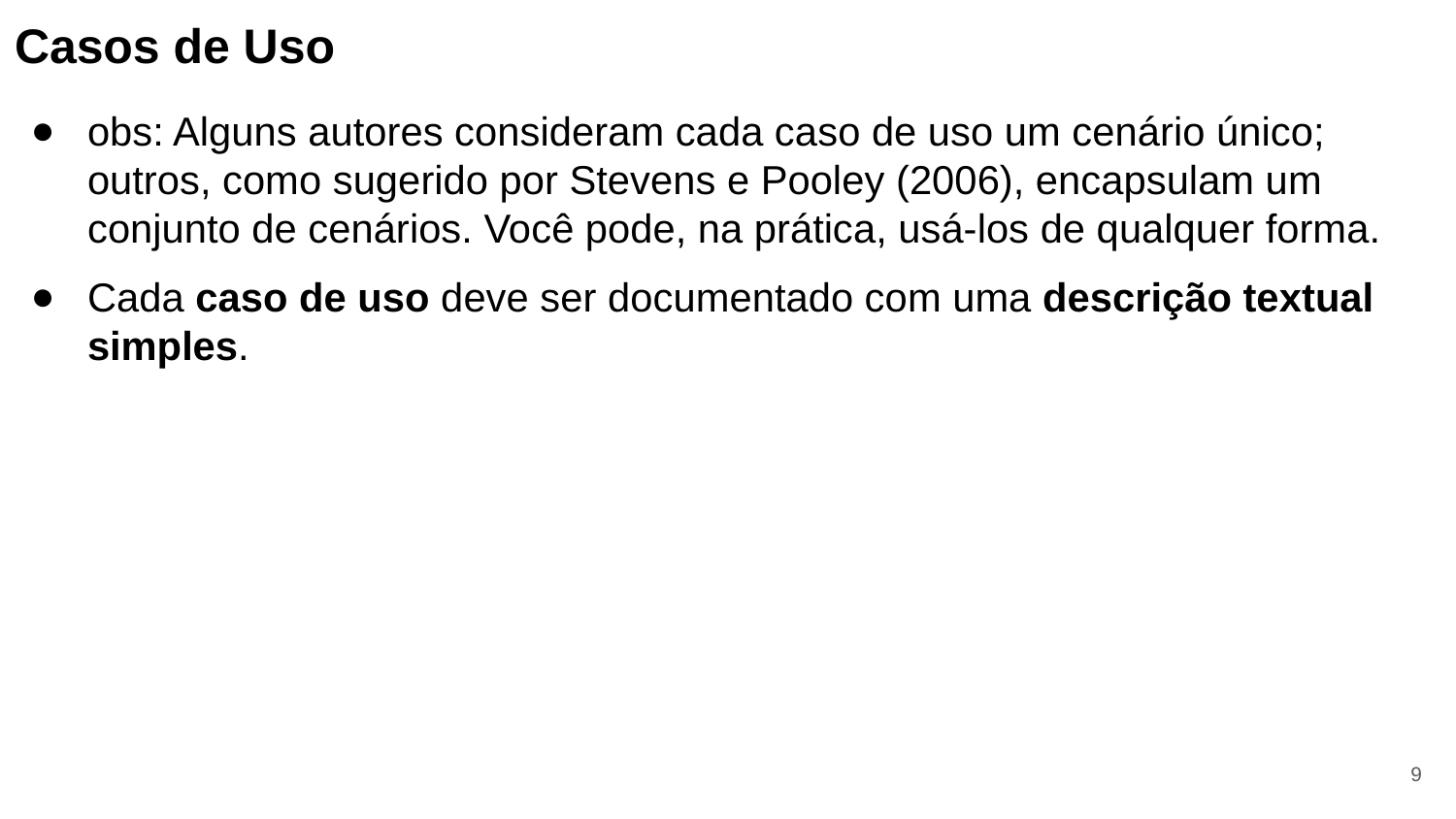

# Casos de Uso
obs: Alguns autores consideram cada caso de uso um cenário único; outros, como sugerido por Stevens e Pooley (2006), encapsulam um conjunto de cenários. Você pode, na prática, usá-los de qualquer forma.
Cada caso de uso deve ser documentado com uma descrição textual simples.

9